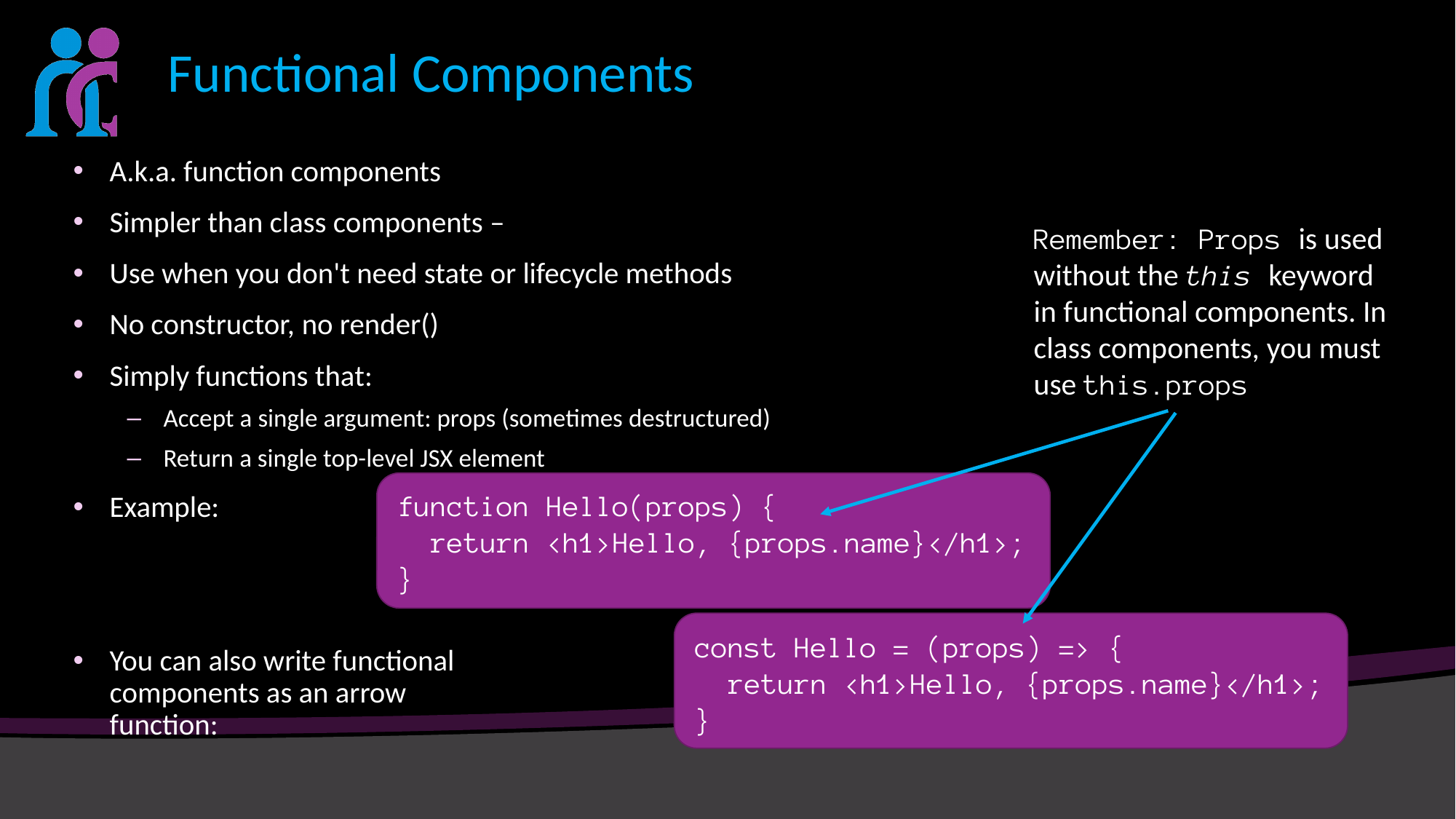

# Functional Components
A.k.a. function components
Simpler than class components –
Use when you don't need state or lifecycle methods
No constructor, no render()
Simply functions that:
Accept a single argument: props (sometimes destructured)
Return a single top-level JSX element
Example:

You can also write functional
components as an arrow
function:
Remember: Props is used without the this keyword in functional components. In class components, you must use this.props

function Hello(props) {
  return <h1>Hello, {props.name}</h1>;
}

const Hello = (props) => {
  return <h1>Hello, {props.name}</h1>;
}